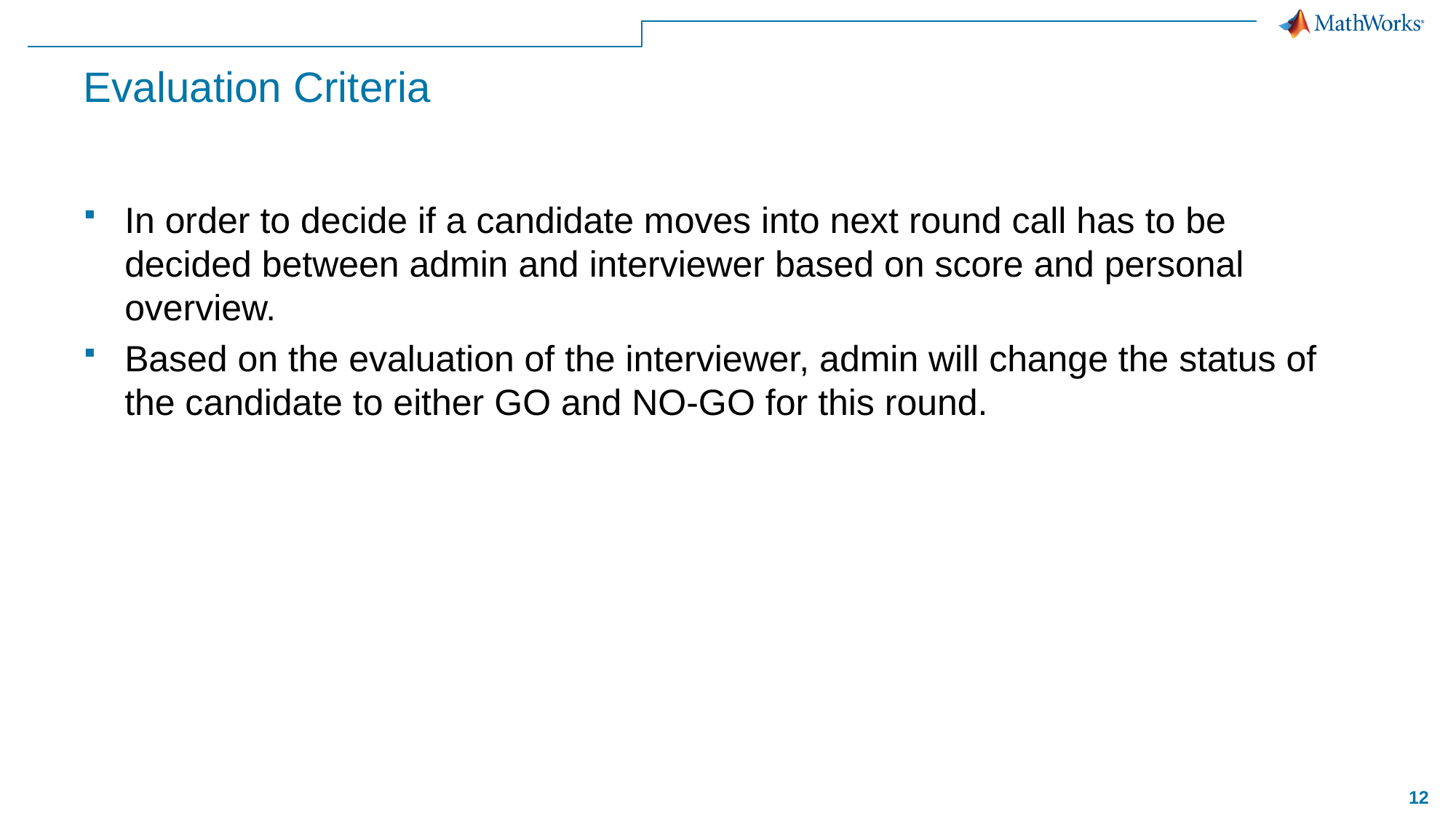

# Evaluation Criteria
In order to decide if a candidate moves into next round call has to be decided between admin and interviewer based on score and personal overview.
Based on the evaluation of the interviewer, admin will change the status of the candidate to either GO and NO-GO for this round.